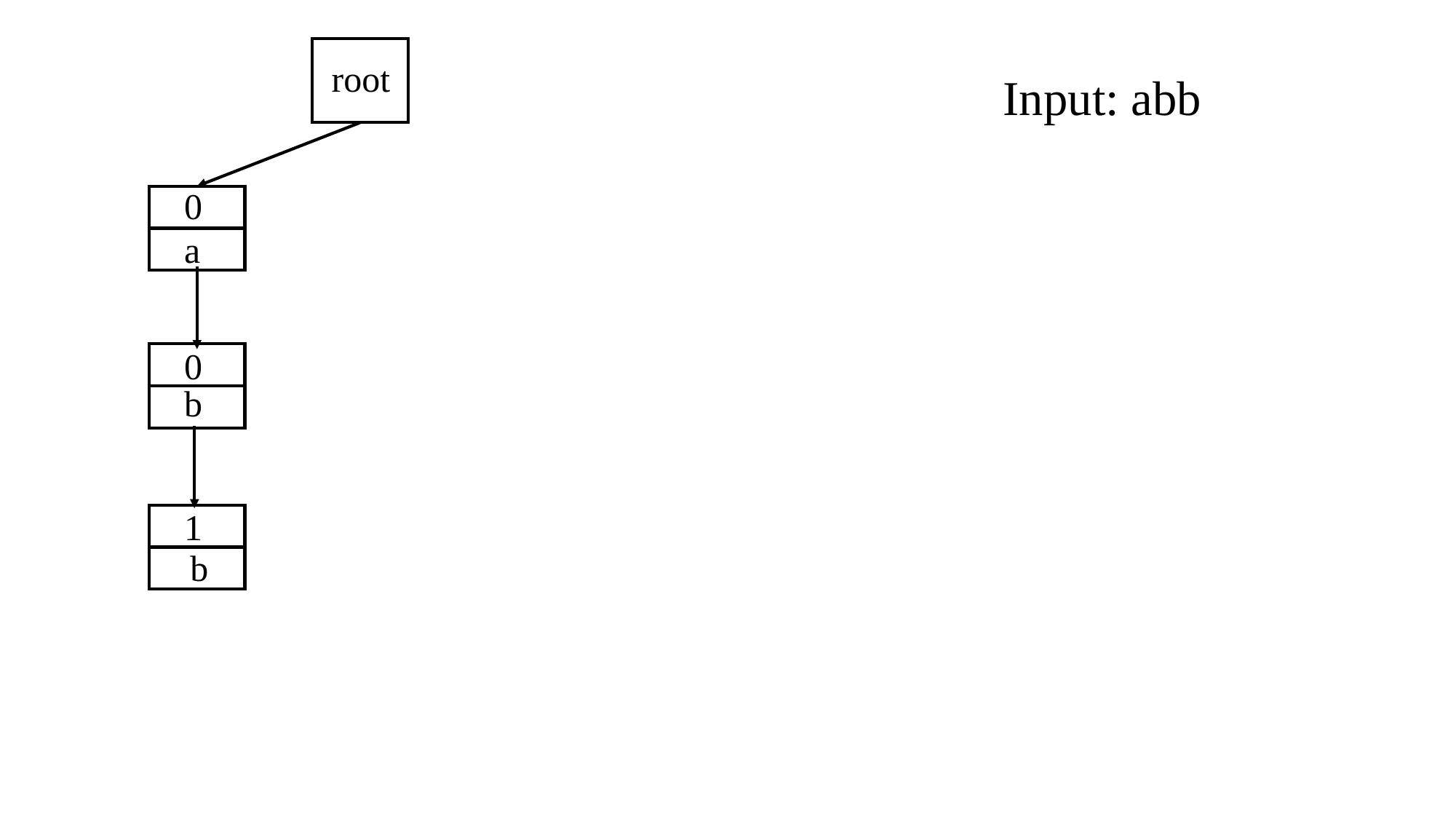

root
Input: abb

0

a
0

b
1

b